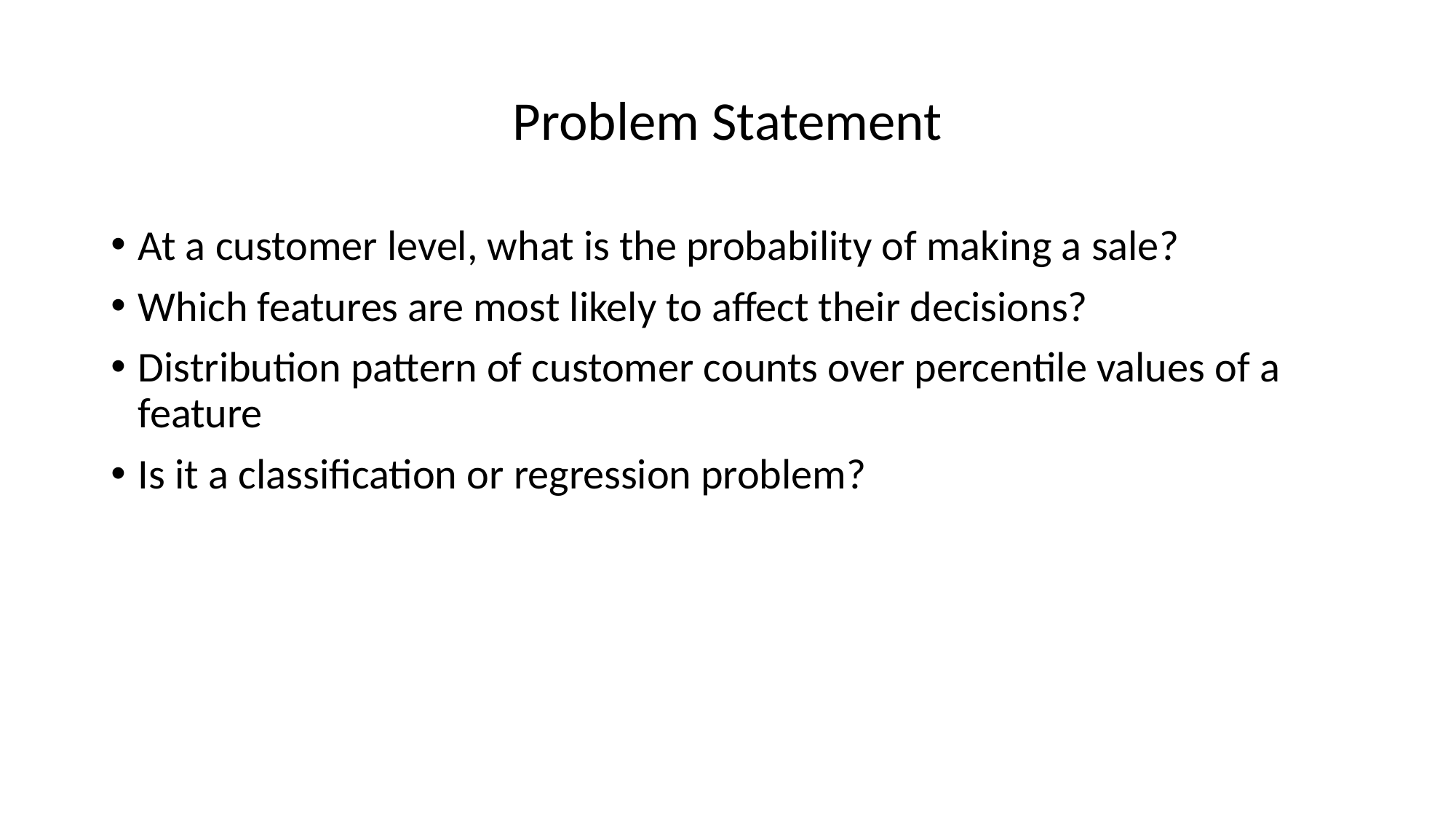

# Problem Statement
At a customer level, what is the probability of making a sale?
Which features are most likely to affect their decisions?
Distribution pattern of customer counts over percentile values of a feature
Is it a classification or regression problem?